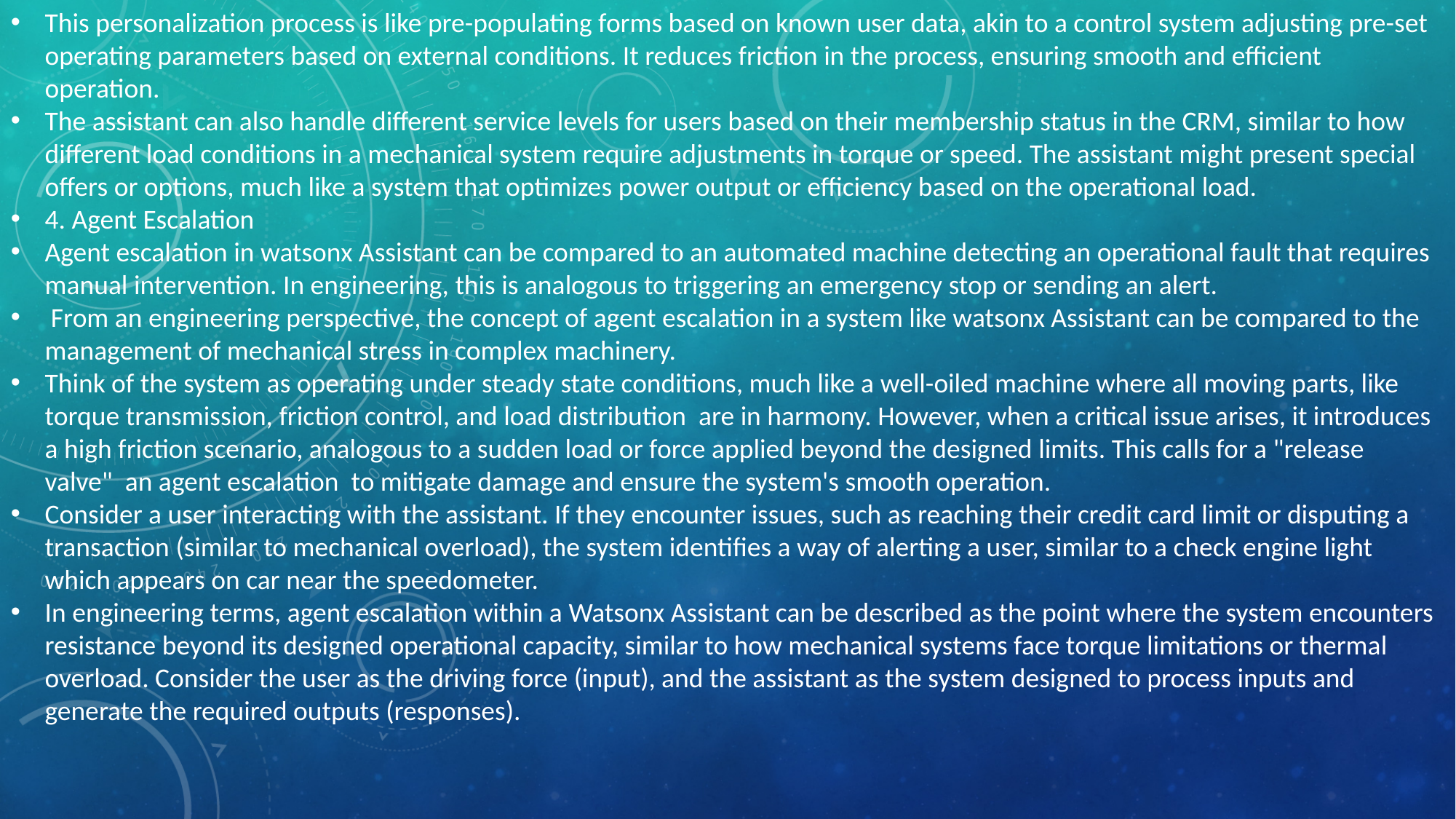

This personalization process is like pre-populating forms based on known user data, akin to a control system adjusting pre-set operating parameters based on external conditions. It reduces friction in the process, ensuring smooth and efficient operation.
The assistant can also handle different service levels for users based on their membership status in the CRM, similar to how different load conditions in a mechanical system require adjustments in torque or speed. The assistant might present special offers or options, much like a system that optimizes power output or efficiency based on the operational load.
4. Agent Escalation
Agent escalation in watsonx Assistant can be compared to an automated machine detecting an operational fault that requires manual intervention. In engineering, this is analogous to triggering an emergency stop or sending an alert.
 From an engineering perspective, the concept of agent escalation in a system like watsonx Assistant can be compared to the management of mechanical stress in complex machinery.
Think of the system as operating under steady state conditions, much like a well-oiled machine where all moving parts, like torque transmission, friction control, and load distribution  are in harmony. However, when a critical issue arises, it introduces a high friction scenario, analogous to a sudden load or force applied beyond the designed limits. This calls for a "release valve"  an agent escalation  to mitigate damage and ensure the system's smooth operation.
Consider a user interacting with the assistant. If they encounter issues, such as reaching their credit card limit or disputing a transaction (similar to mechanical overload), the system identifies a way of alerting a user, similar to a check engine light which appears on car near the speedometer.
In engineering terms, agent escalation within a Watsonx Assistant can be described as the point where the system encounters resistance beyond its designed operational capacity, similar to how mechanical systems face torque limitations or thermal overload. Consider the user as the driving force (input), and the assistant as the system designed to process inputs and generate the required outputs (responses).